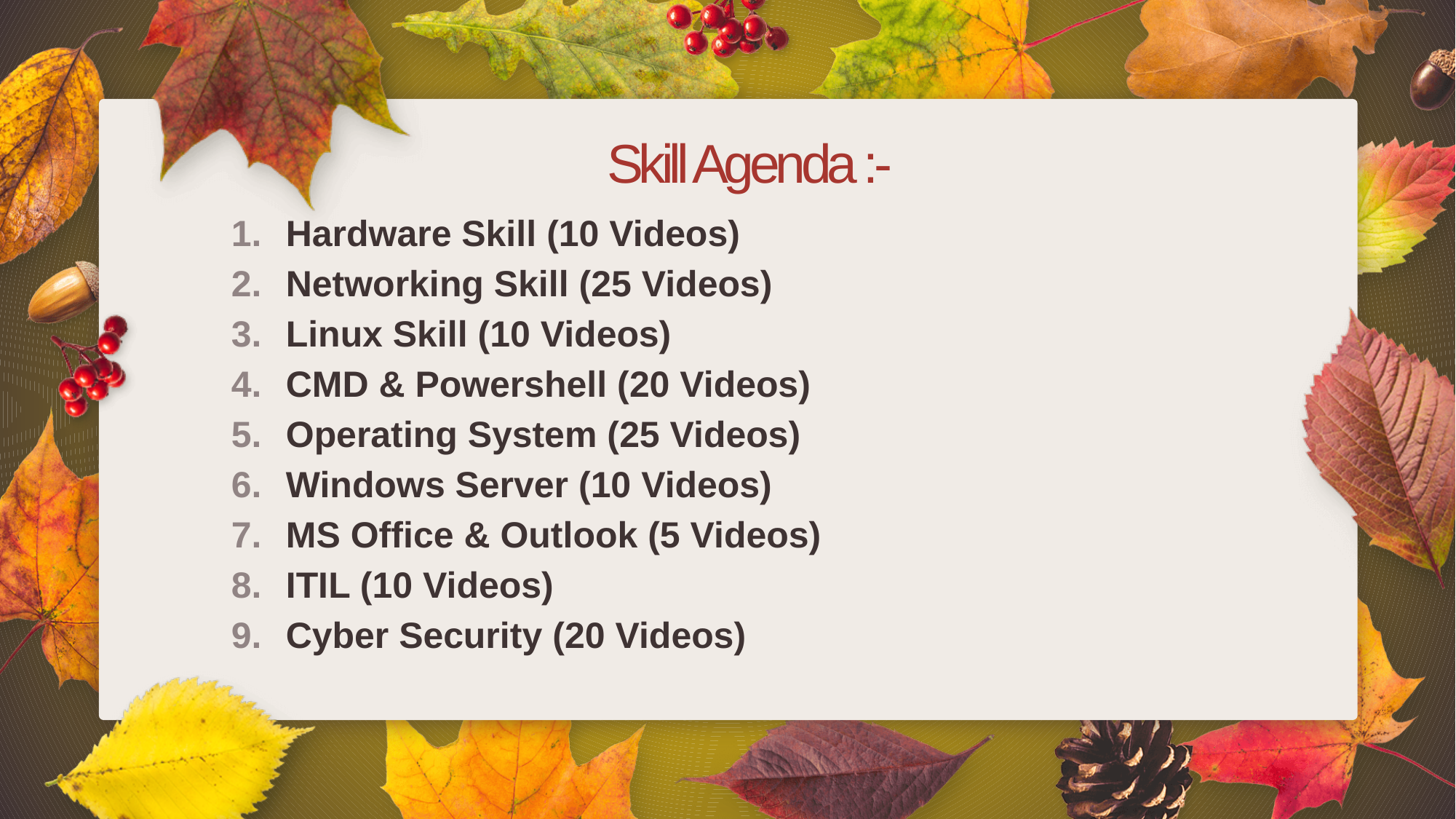

# Skill Agenda :-
Hardware Skill (10 Videos)
Networking Skill (25 Videos)
Linux Skill (10 Videos)
CMD & Powershell (20 Videos)
Operating System (25 Videos)
Windows Server (10 Videos)
MS Office & Outlook (5 Videos)
ITIL (10 Videos)
Cyber Security (20 Videos)